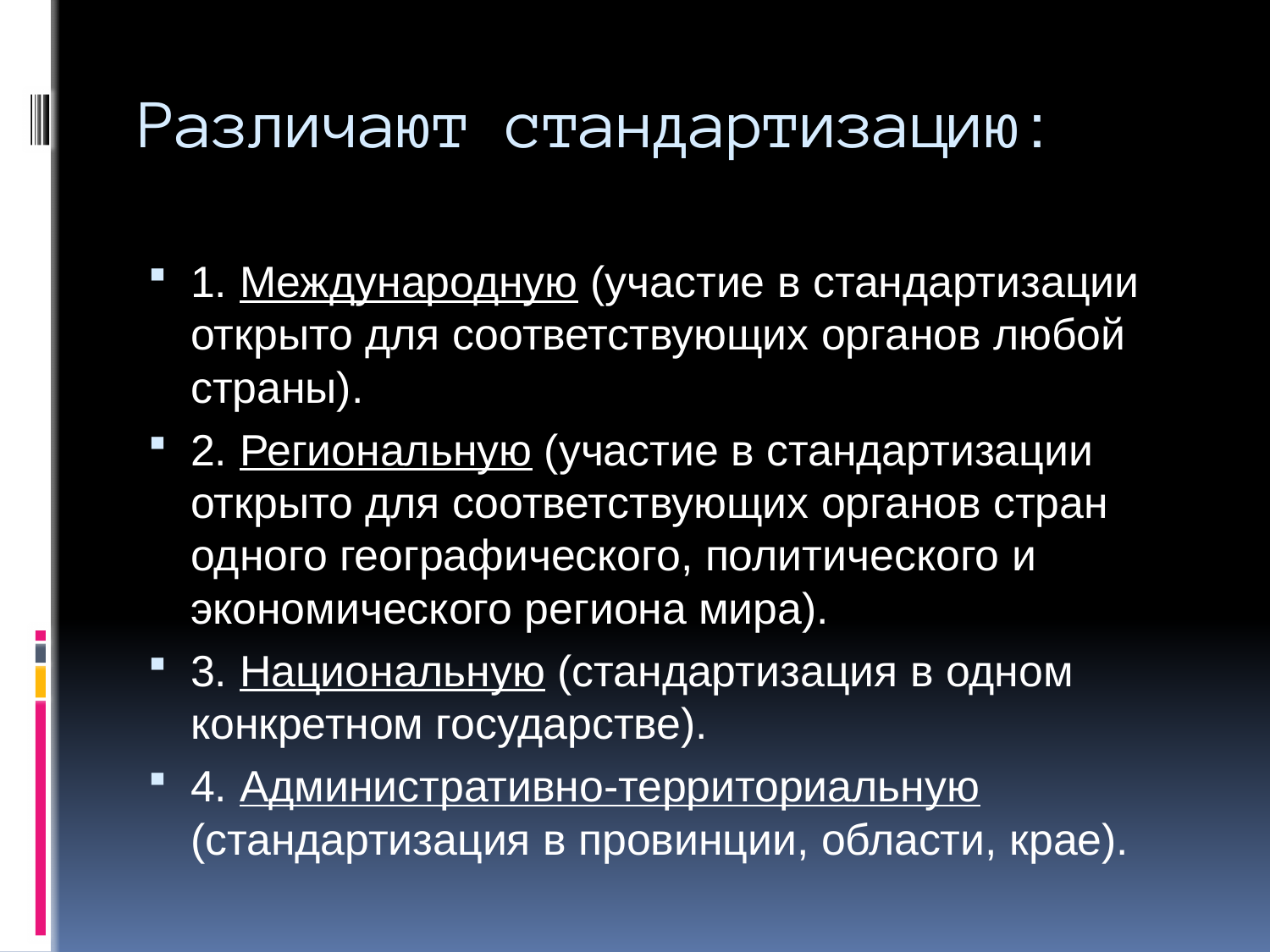

# Различают стандартизацию:
1. Международную (участие в стандартизации открыто для соответствующих органов любой страны).
2. Региональную (участие в стандартизации открыто для соответствующих органов стран одного географического, политического и экономического региона мира).
3. Национальную (стандартизация в одном конкретном государстве).
4. Административно-территориальную (стандартизация в провинции, области, крае).